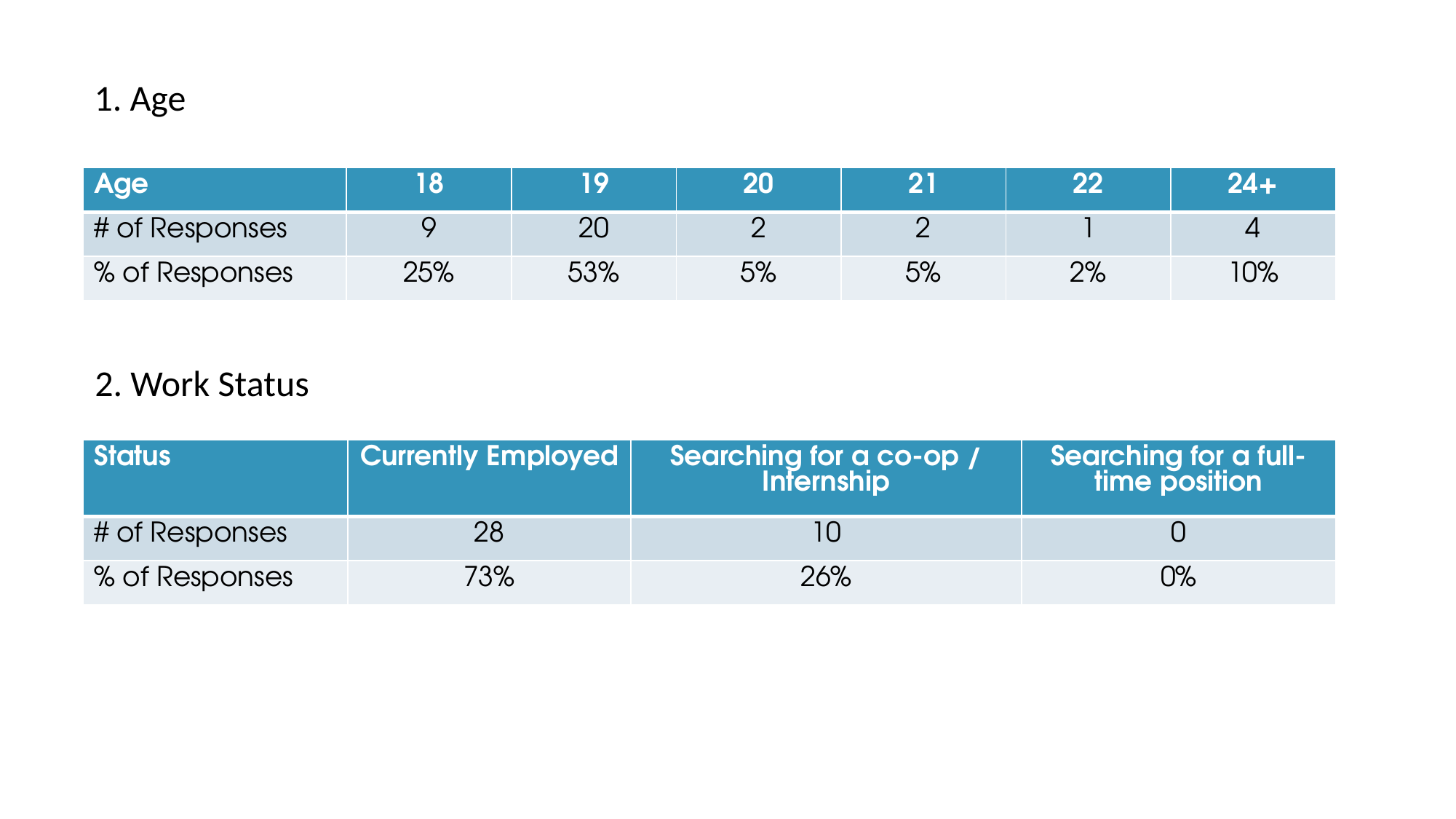

1. Age
| Age | 18 | 19 | 20 | 21 | 22 | 24+ |
| --- | --- | --- | --- | --- | --- | --- |
| # of Responses | 9 | 20 | 2 | 2 | 1 | 4 |
| % of Responses | 25% | 53% | 5% | 5% | 2% | 10% |
2. Work Status
| Status | Currently Employed | Searching for a co-op / Internship | Searching for a full-time position |
| --- | --- | --- | --- |
| # of Responses | 28 | 10 | 0 |
| % of Responses | 73% | 26% | 0% |